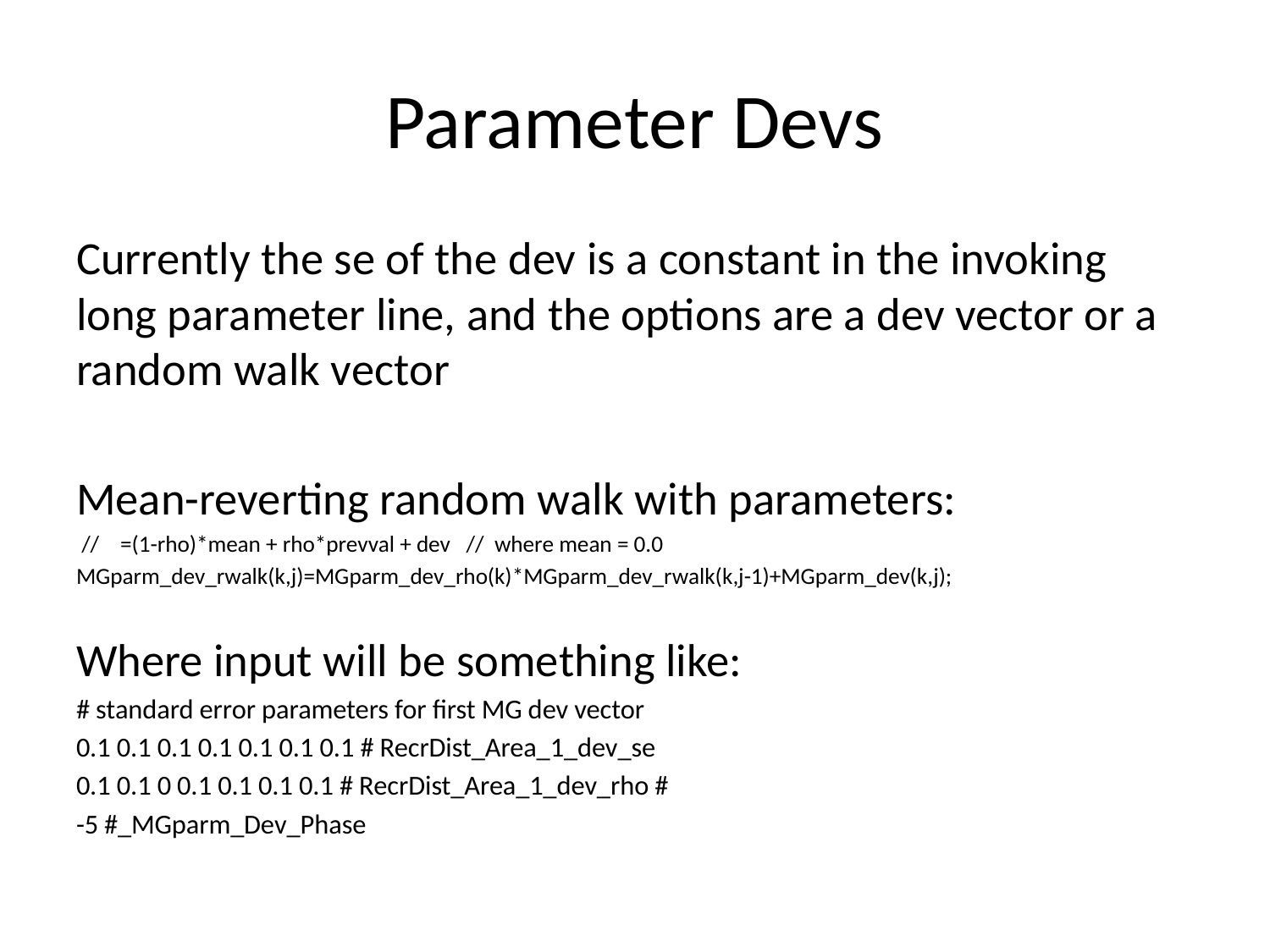

# Parameter Devs
Currently the se of the dev is a constant in the invoking long parameter line, and the options are a dev vector or a random walk vector

Mean-reverting random walk with parameters:
 //    =(1-rho)*mean + rho*prevval + dev   //  where mean = 0.0
MGparm_dev_rwalk(k,j)=MGparm_dev_rho(k)*MGparm_dev_rwalk(k,j-1)+MGparm_dev(k,j);

Where input will be something like:
# standard error parameters for first MG dev vector
0.1 0.1 0.1 0.1 0.1 0.1 0.1 # RecrDist_Area_1_dev_se
0.1 0.1 0 0.1 0.1 0.1 0.1 # RecrDist_Area_1_dev_rho #
-5 #_MGparm_Dev_Phase